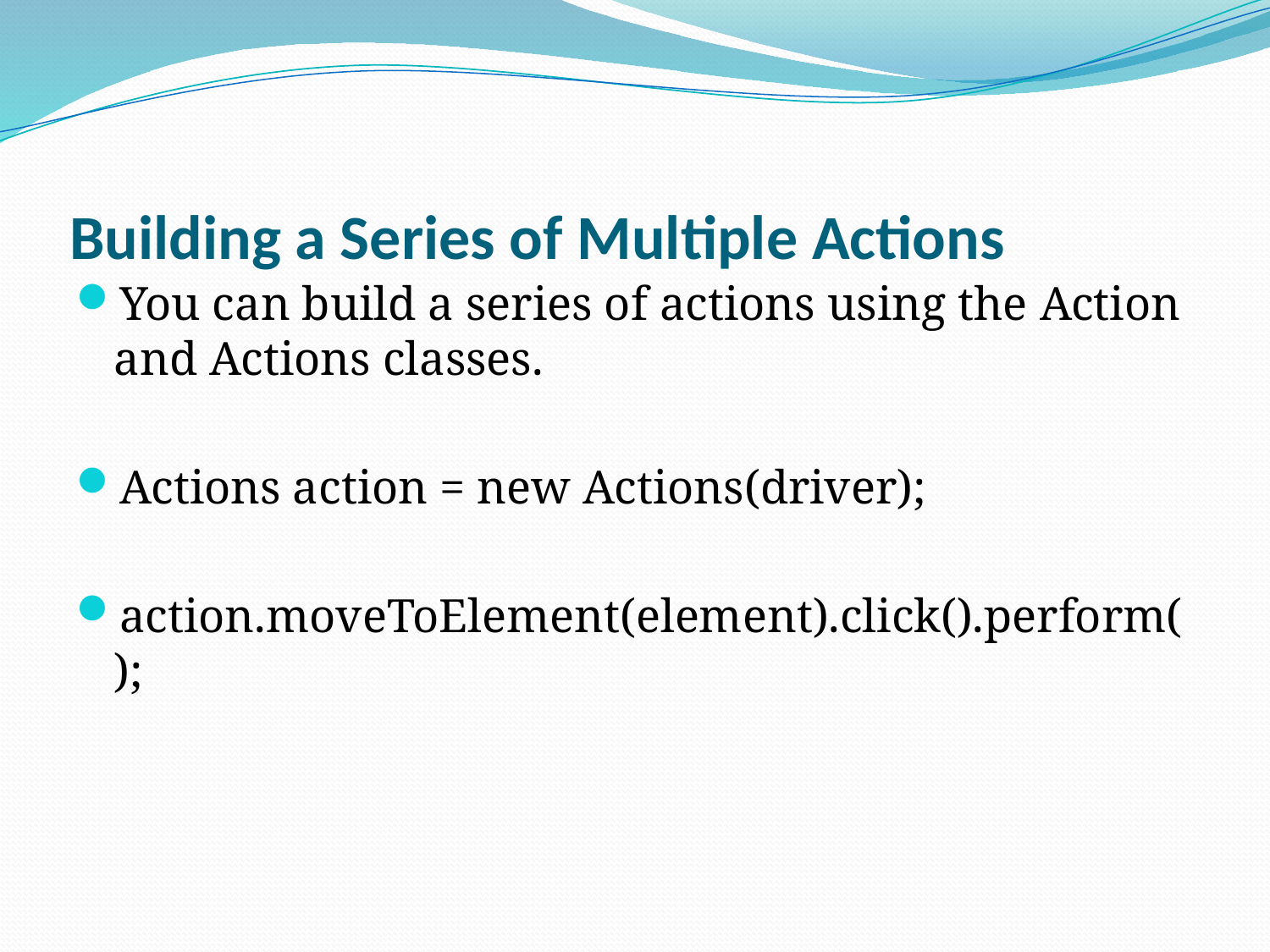

# Building a Series of Multiple Actions
You can build a series of actions using the Action and Actions classes.

Actions action = new Actions(driver);

action.moveToElement(element).click().perform();